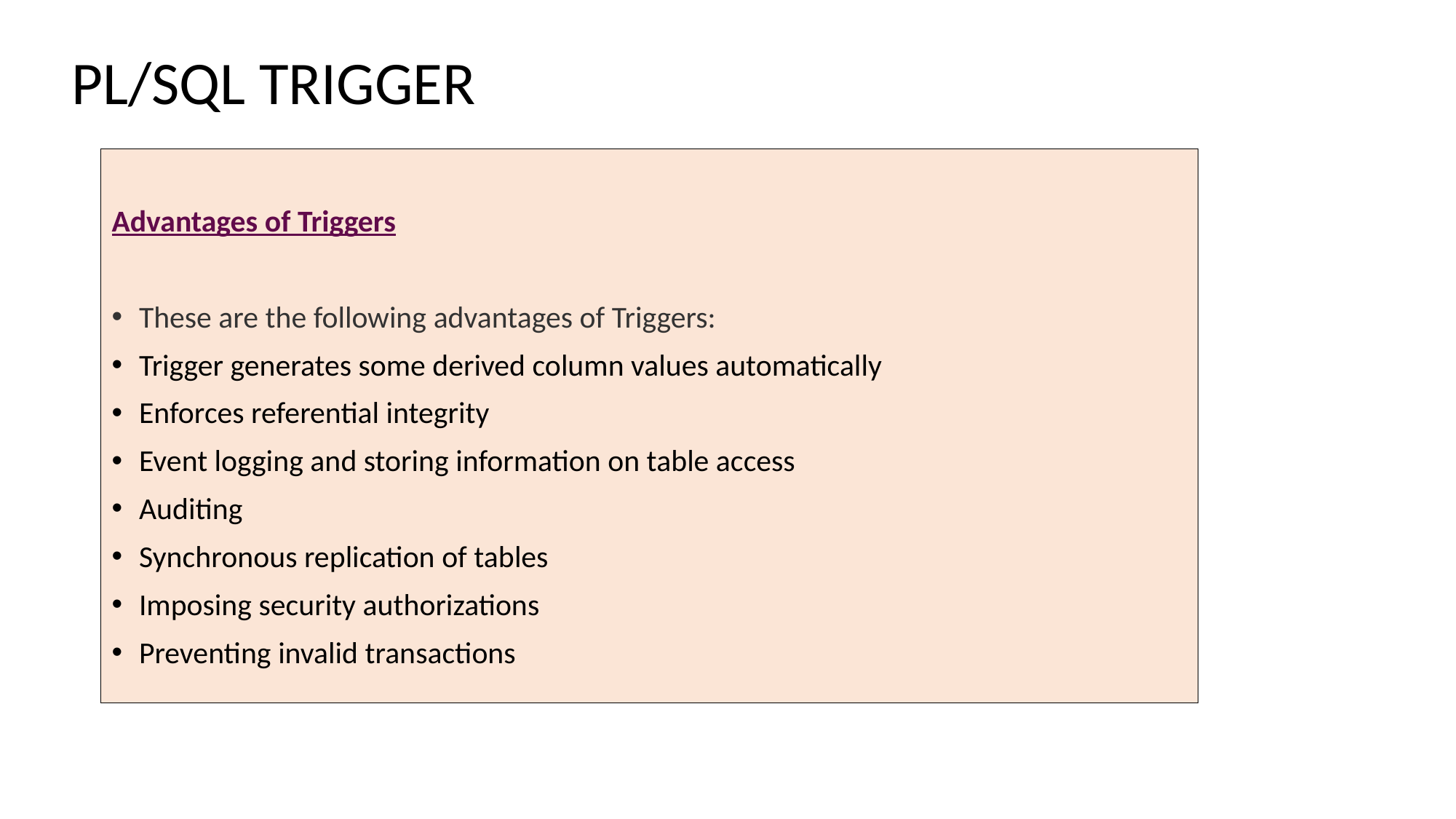

# PL/SQL TRIGGER

Advantages of Triggers

These are the following advantages of Triggers:
Trigger generates some derived column values automatically
Enforces referential integrity
Event logging and storing information on table access
Auditing
Synchronous replication of tables
Imposing security authorizations
Preventing invalid transactions